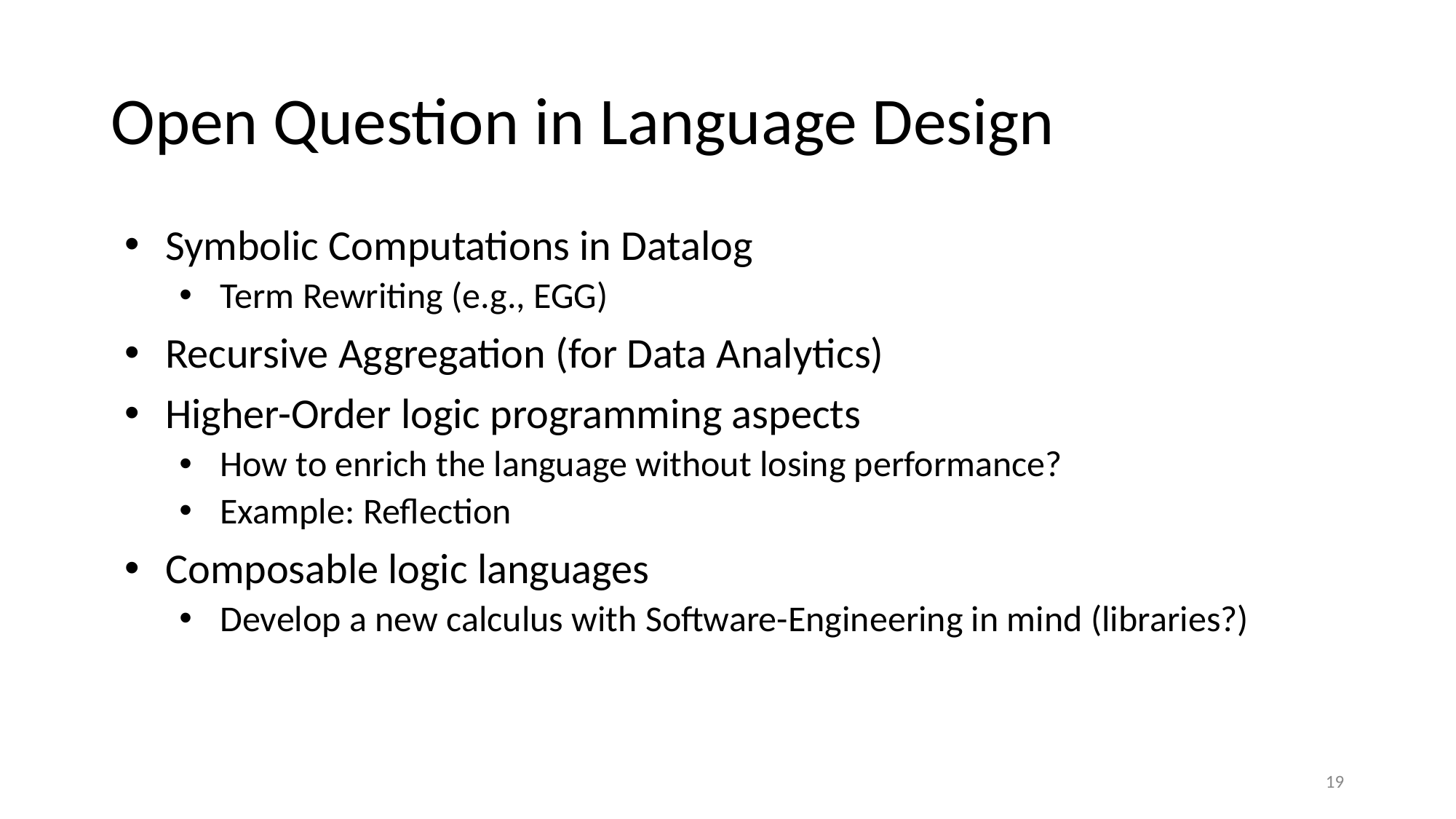

# Open Question in Language Design
Symbolic Computations in Datalog
Term Rewriting (e.g., EGG)
Recursive Aggregation (for Data Analytics)
Higher-Order logic programming aspects
How to enrich the language without losing performance?
Example: Reflection
Composable logic languages
Develop a new calculus with Software-Engineering in mind (libraries?)
19